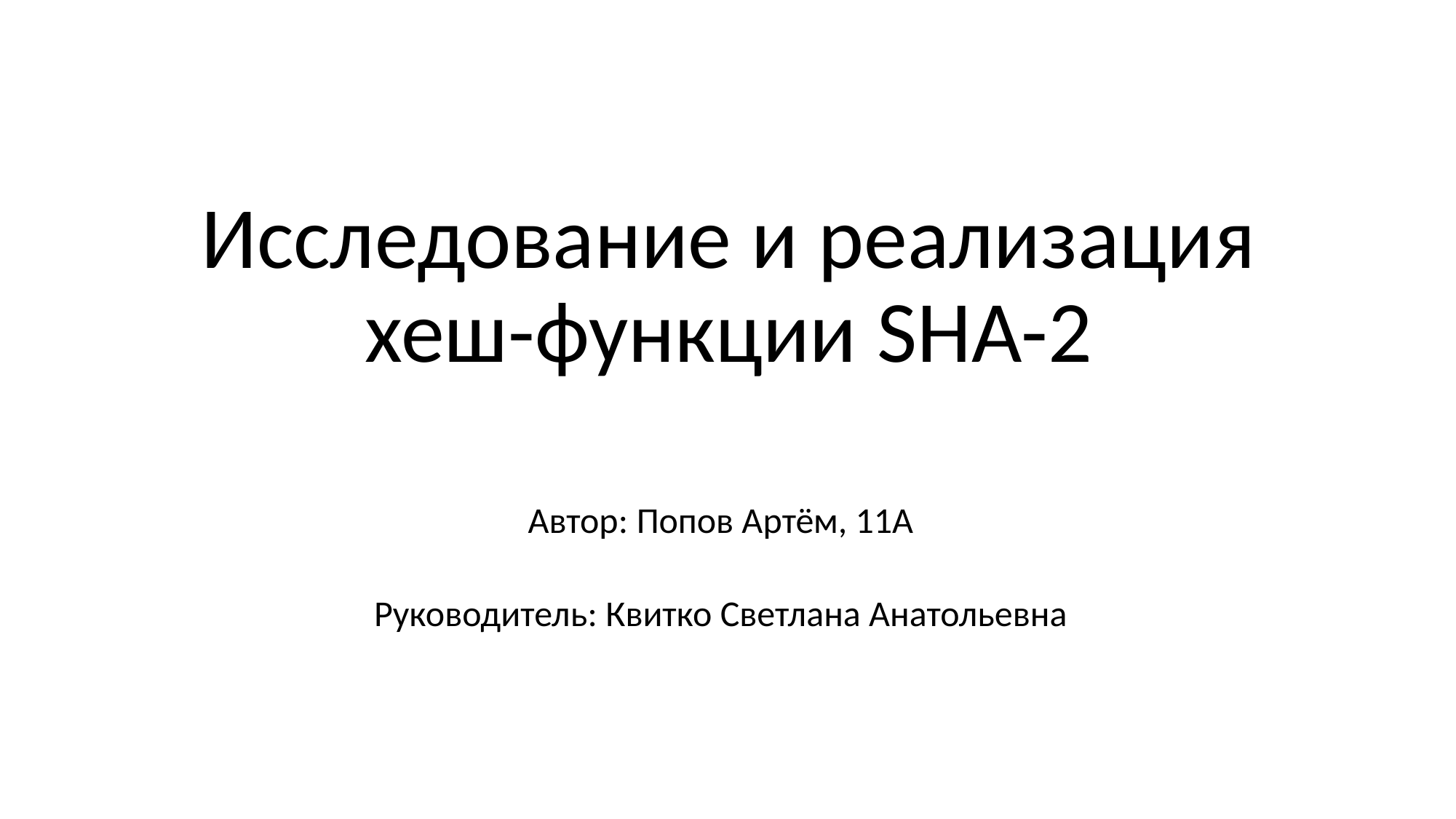

# Исследование и реализация хеш-функции SHA-2
Автор: Попов Артём, 11А
Руководитель: Квитко Светлана Анатольевна